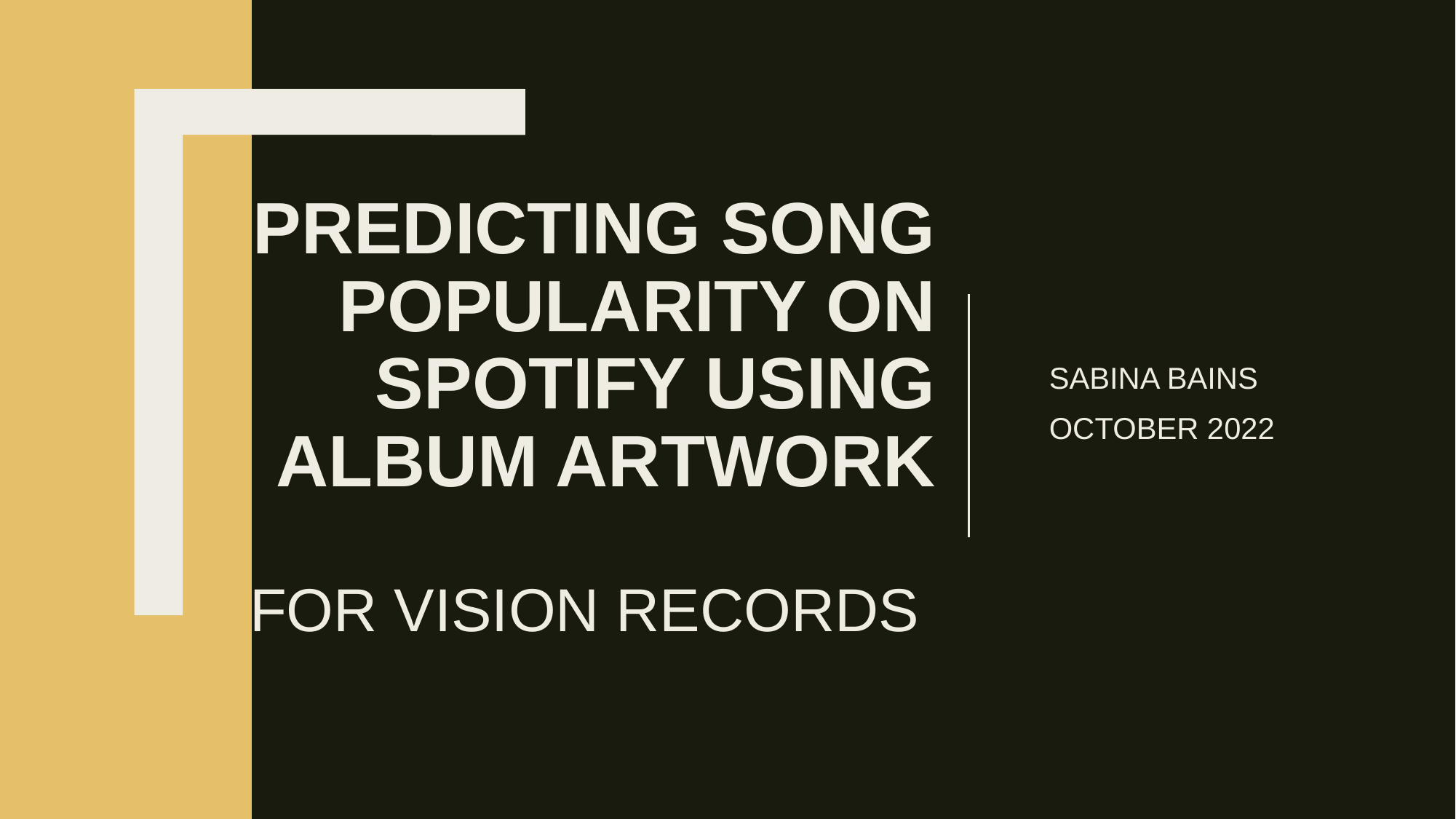

# Predicting SONG POPULARITY on spotify using album artwork FOR VISION RECORDS
SABINA BAINS
OCTOBER 2022